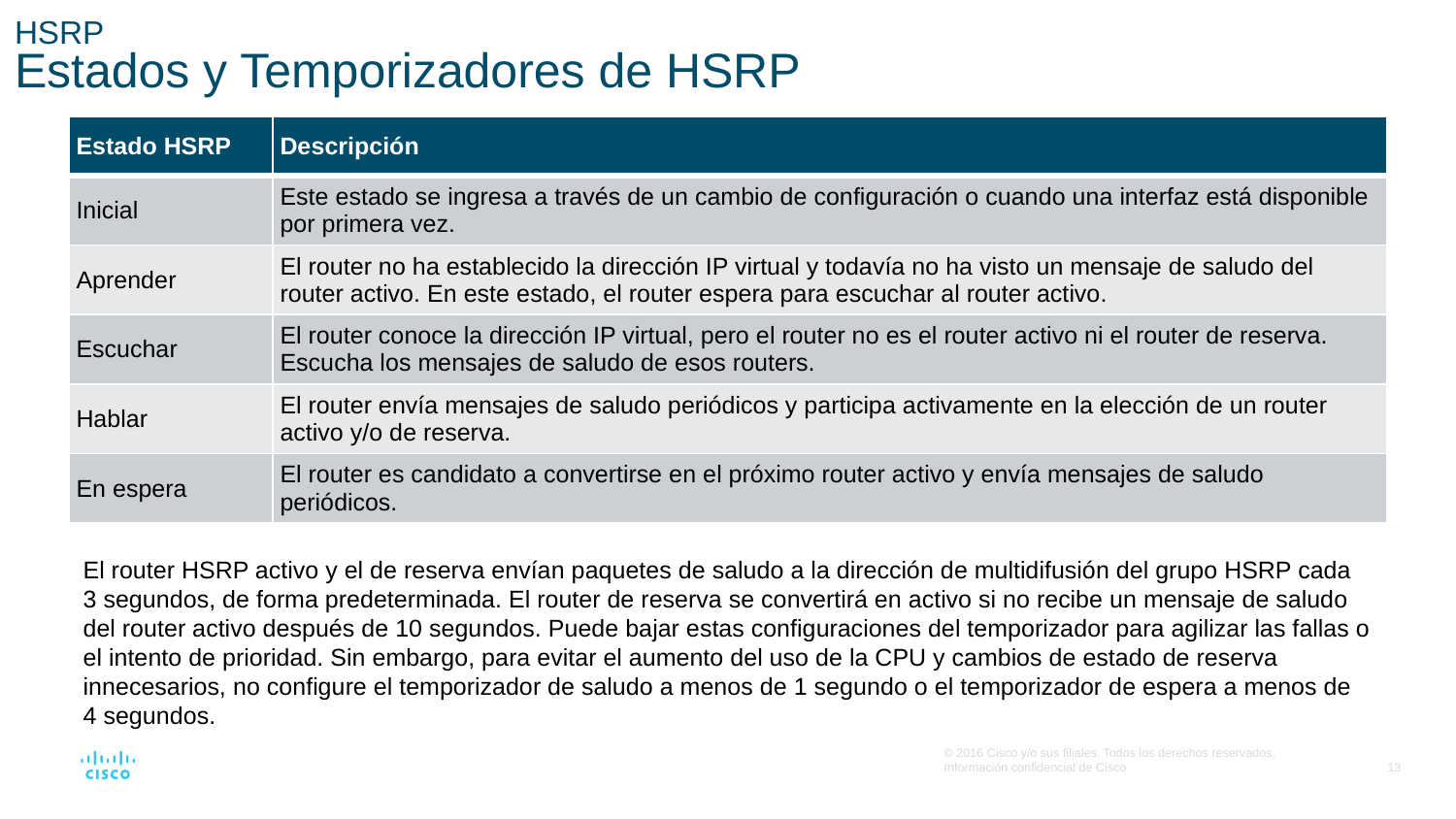

# HSRP Estados y Temporizadores de HSRP
| Estado HSRP | Descripción |
| --- | --- |
| Inicial | Este estado se ingresa a través de un cambio de configuración o cuando una interfaz está disponible por primera vez. |
| Aprender | El router no ha establecido la dirección IP virtual y todavía no ha visto un mensaje de saludo del router activo. En este estado, el router espera para escuchar al router activo. |
| Escuchar | El router conoce la dirección IP virtual, pero el router no es el router activo ni el router de reserva. Escucha los mensajes de saludo de esos routers. |
| Hablar | El router envía mensajes de saludo periódicos y participa activamente en la elección de un router activo y/o de reserva. |
| En espera | El router es candidato a convertirse en el próximo router activo y envía mensajes de saludo periódicos. |
El router HSRP activo y el de reserva envían paquetes de saludo a la dirección de multidifusión del grupo HSRP cada 3 segundos, de forma predeterminada. El router de reserva se convertirá en activo si no recibe un mensaje de saludo del router activo después de 10 segundos. Puede bajar estas configuraciones del temporizador para agilizar las fallas o el intento de prioridad. Sin embargo, para evitar el aumento del uso de la CPU y cambios de estado de reserva innecesarios, no configure el temporizador de saludo a menos de 1 segundo o el temporizador de espera a menos de 4 segundos.